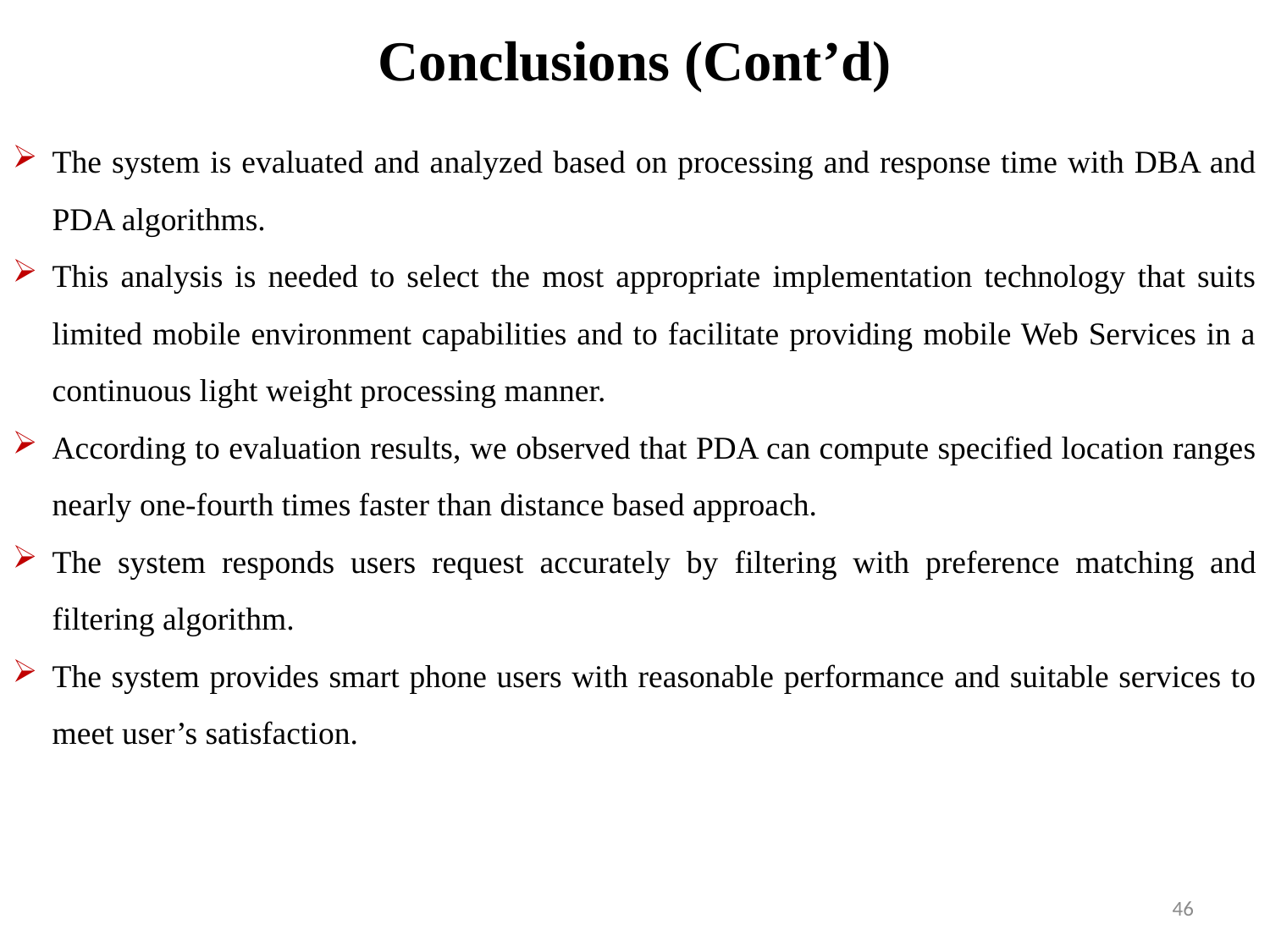

# Conclusions (Cont’d)
The system is evaluated and analyzed based on processing and response time with DBA and PDA algorithms.
This analysis is needed to select the most appropriate implementation technology that suits limited mobile environment capabilities and to facilitate providing mobile Web Services in a continuous light weight processing manner.
According to evaluation results, we observed that PDA can compute specified location ranges nearly one-fourth times faster than distance based approach.
The system responds users request accurately by filtering with preference matching and filtering algorithm.
The system provides smart phone users with reasonable performance and suitable services to meet user’s satisfaction.

46